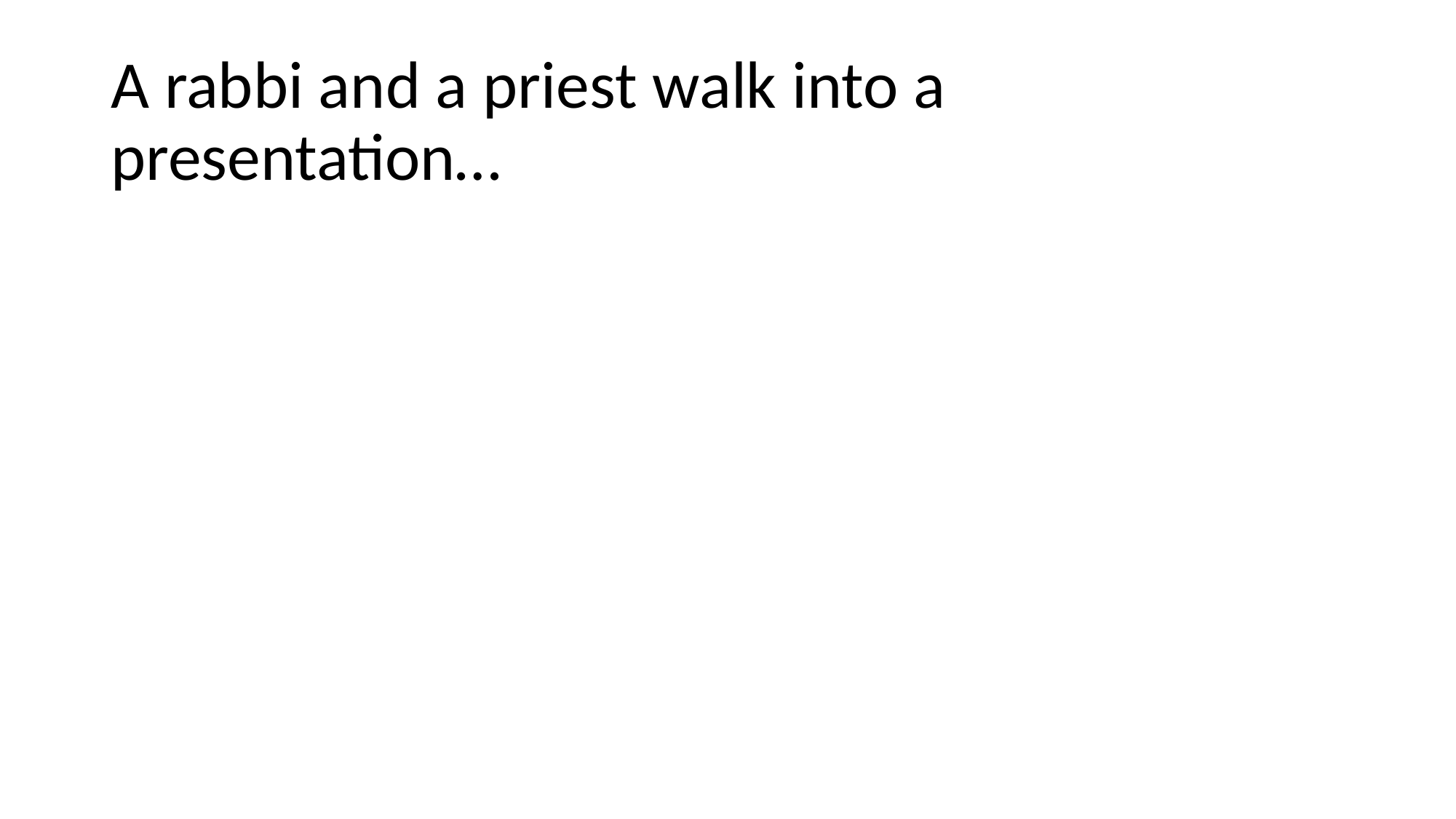

# A rabbi and a priest walk into a presentation…